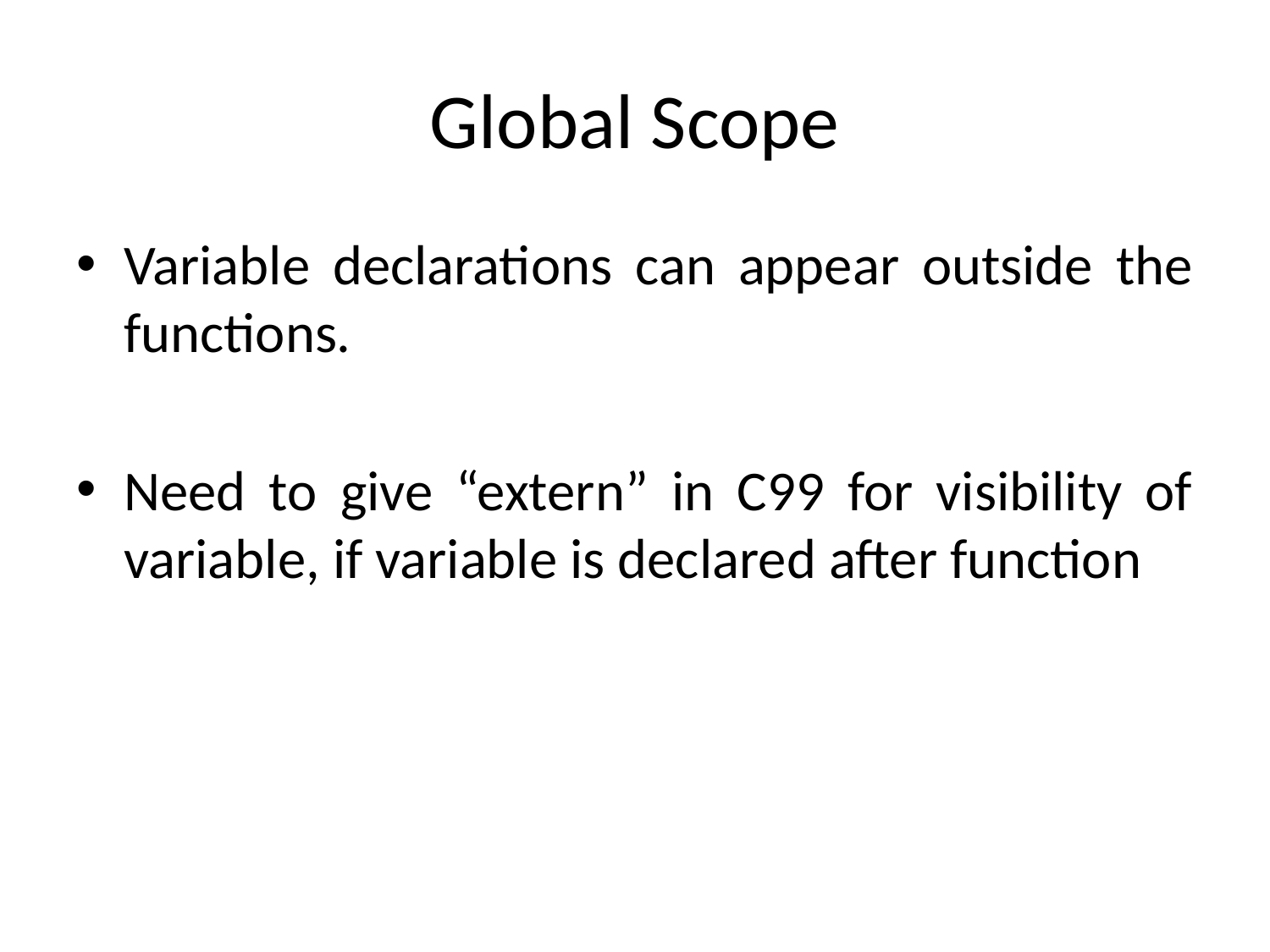

# Global Scope
Variable declarations can appear outside the functions.

Need to give “extern” in C99 for visibility of variable, if variable is declared after function